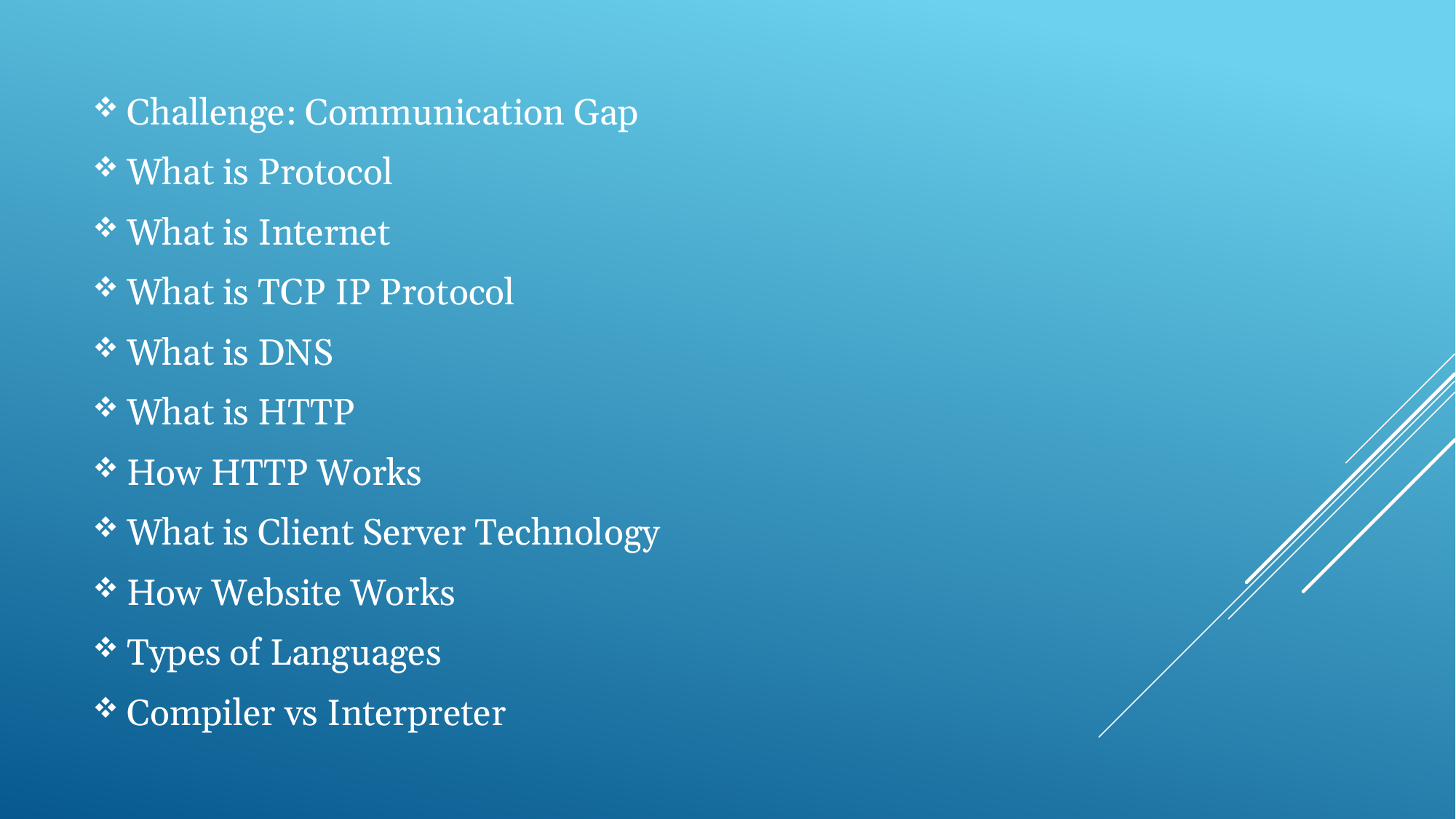

Challenge: Communication Gap
What is Protocol
What is Internet
What is TCP IP Protocol
What is DNS
What is HTTP
How HTTP Works
What is Client Server Technology
How Website Works
Types of Languages
Compiler vs Interpreter